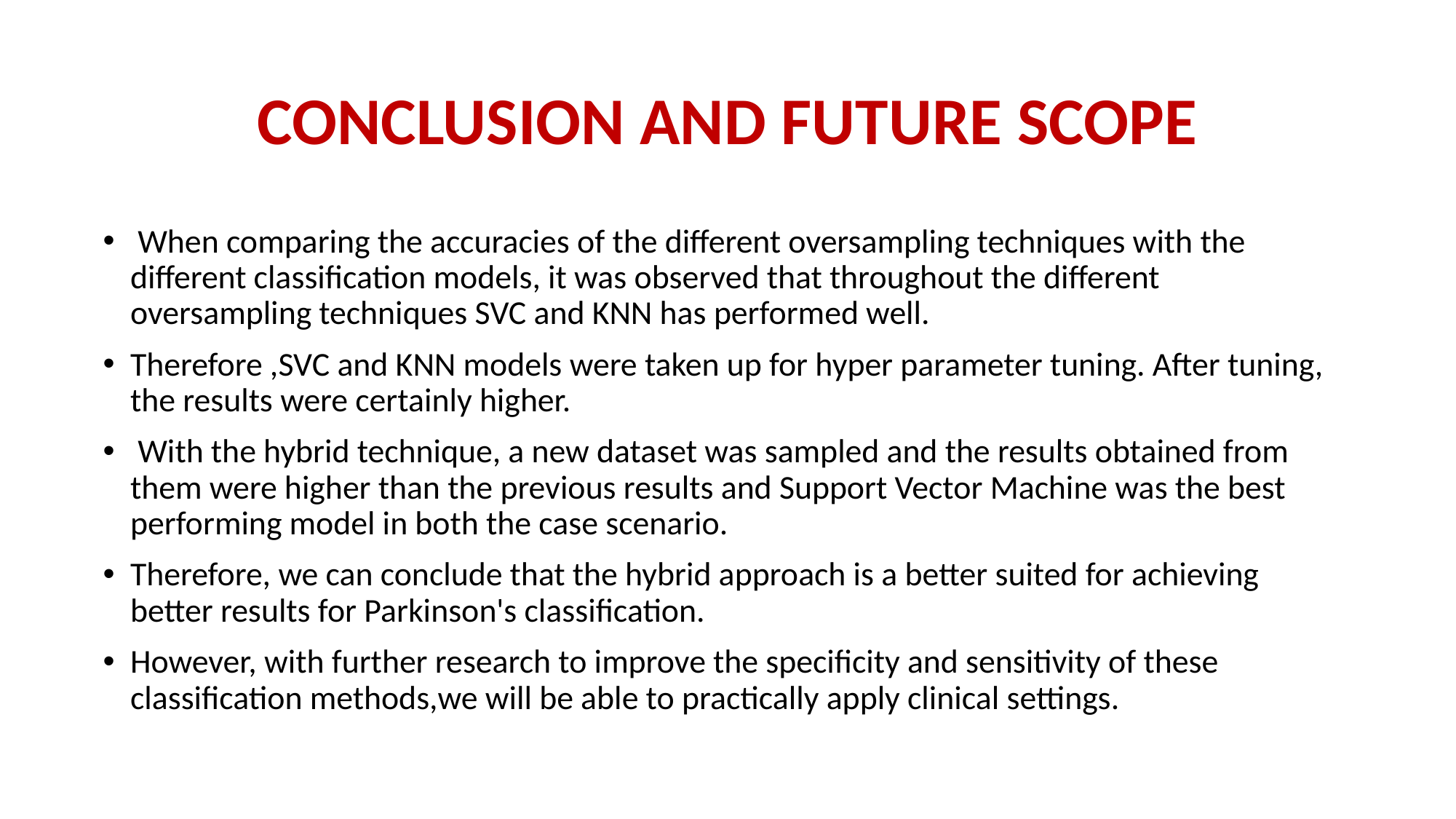

# CONCLUSION AND FUTURE SCOPE
 When comparing the accuracies of the different oversampling techniques with the different classification models, it was observed that throughout the different oversampling techniques SVC and KNN has performed well.
Therefore ,SVC and KNN models were taken up for hyper parameter tuning. After tuning, the results were certainly higher.
 With the hybrid technique, a new dataset was sampled and the results obtained from them were higher than the previous results and Support Vector Machine was the best performing model in both the case scenario.
Therefore, we can conclude that the hybrid approach is a better suited for achieving better results for Parkinson's classification.
However, with further research to improve the specificity and sensitivity of these classification methods,we will be able to practically apply clinical settings.